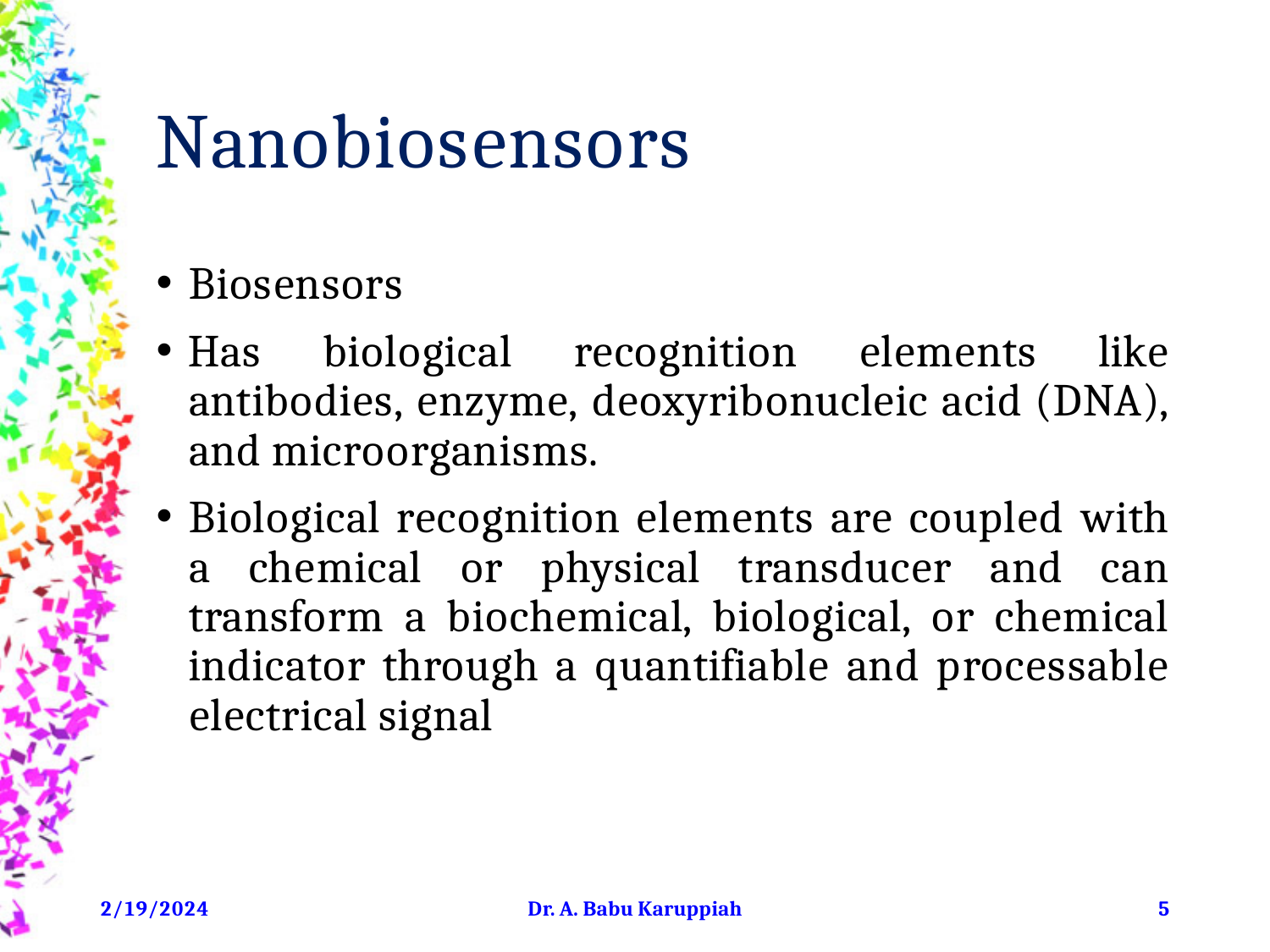

# Nanobiosensors
Biosensors
Has biological recognition elements like antibodies, enzyme, deoxyribonucleic acid (DNA), and microorganisms.
Biological recognition elements are coupled with a chemical or physical transducer and can transform a biochemical, biological, or chemical indicator through a quantifiable and processable electrical signal
2/19/2024
Dr. A. Babu Karuppiah
5